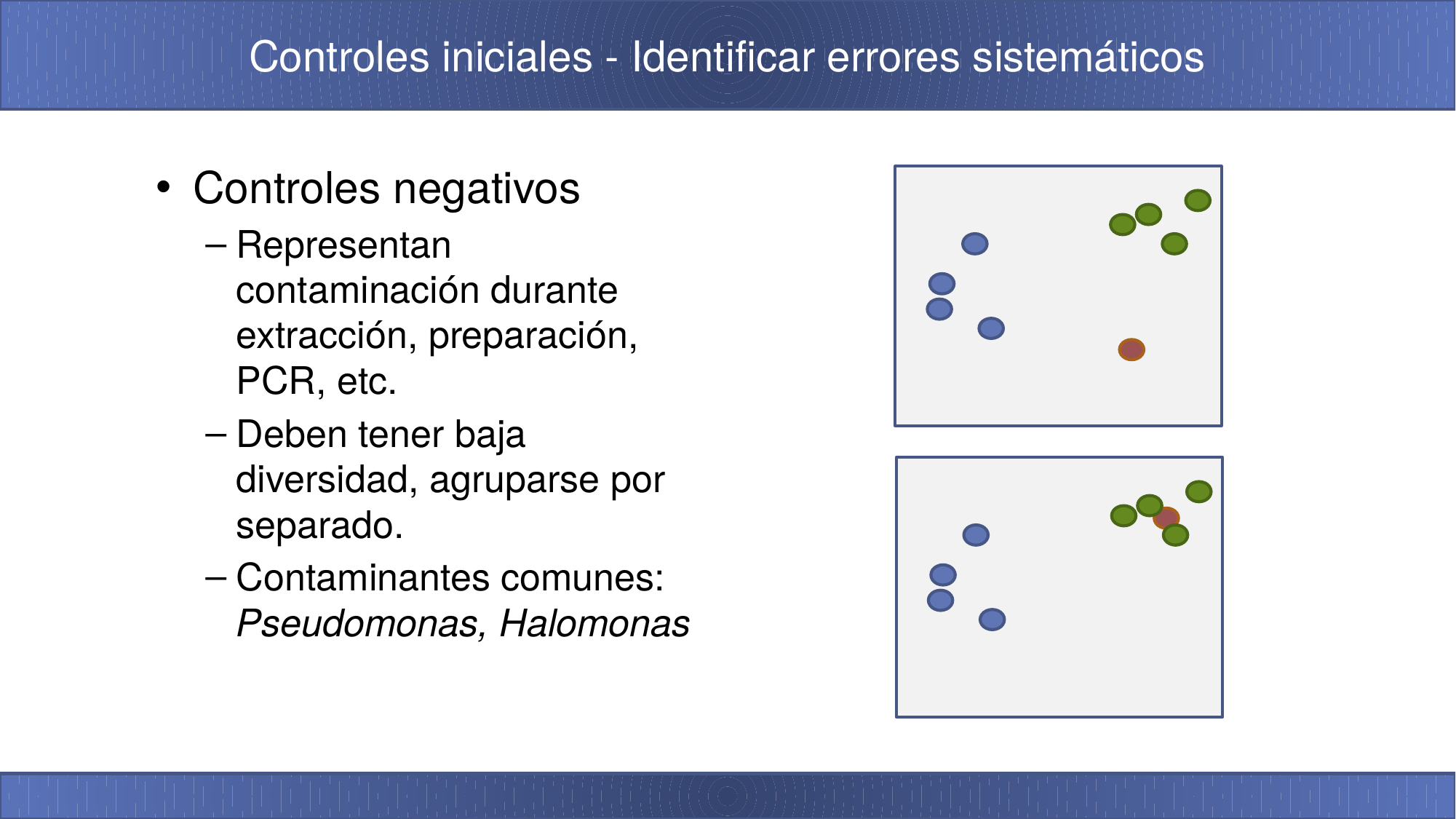

# Controles iniciales - Identificar errores sistemáticos
Controles negativos
Representan contaminación durante extracción, preparación, PCR, etc.
Deben tener baja diversidad, agruparse por separado.
Contaminantes comunes: Pseudomonas, Halomonas